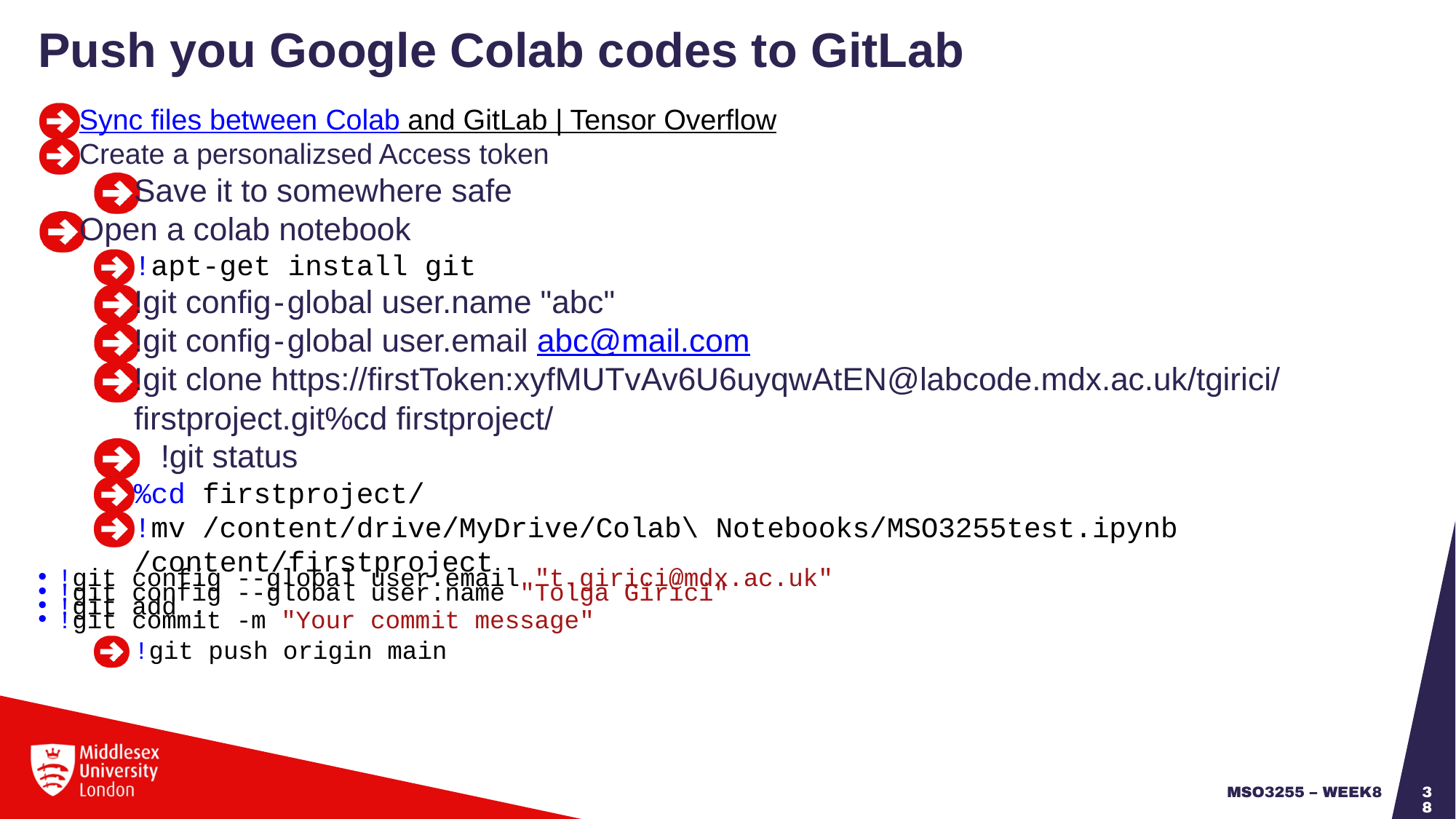

Push you Google Colab codes to GitLab
Sync files between Colab and GitLab | Tensor Overflow
Create a personalizsed Access token
Save it to somewhere safe
Open a colab notebook
!apt-get install git
!git config - global user.name "abc"
!git config - global user.email abc@mail.com
!git clone https://firstToken:xyfMUTvAv6U6uyqwAtEN@labcode.mdx.ac.uk/tgirici/firstproject.git%cd firstproject/
   !git status
%cd firstproject/
!mv /content/drive/MyDrive/Colab\ Notebooks/MSO3255test.ipynb /content/firstproject
!git config --global user.email "t.girici@mdx.ac.uk"
!git config --global user.name "Tolga Girici"
!git add .
!git commit -m "Your commit message"
!git push origin main

38
MSO3255 – Week8